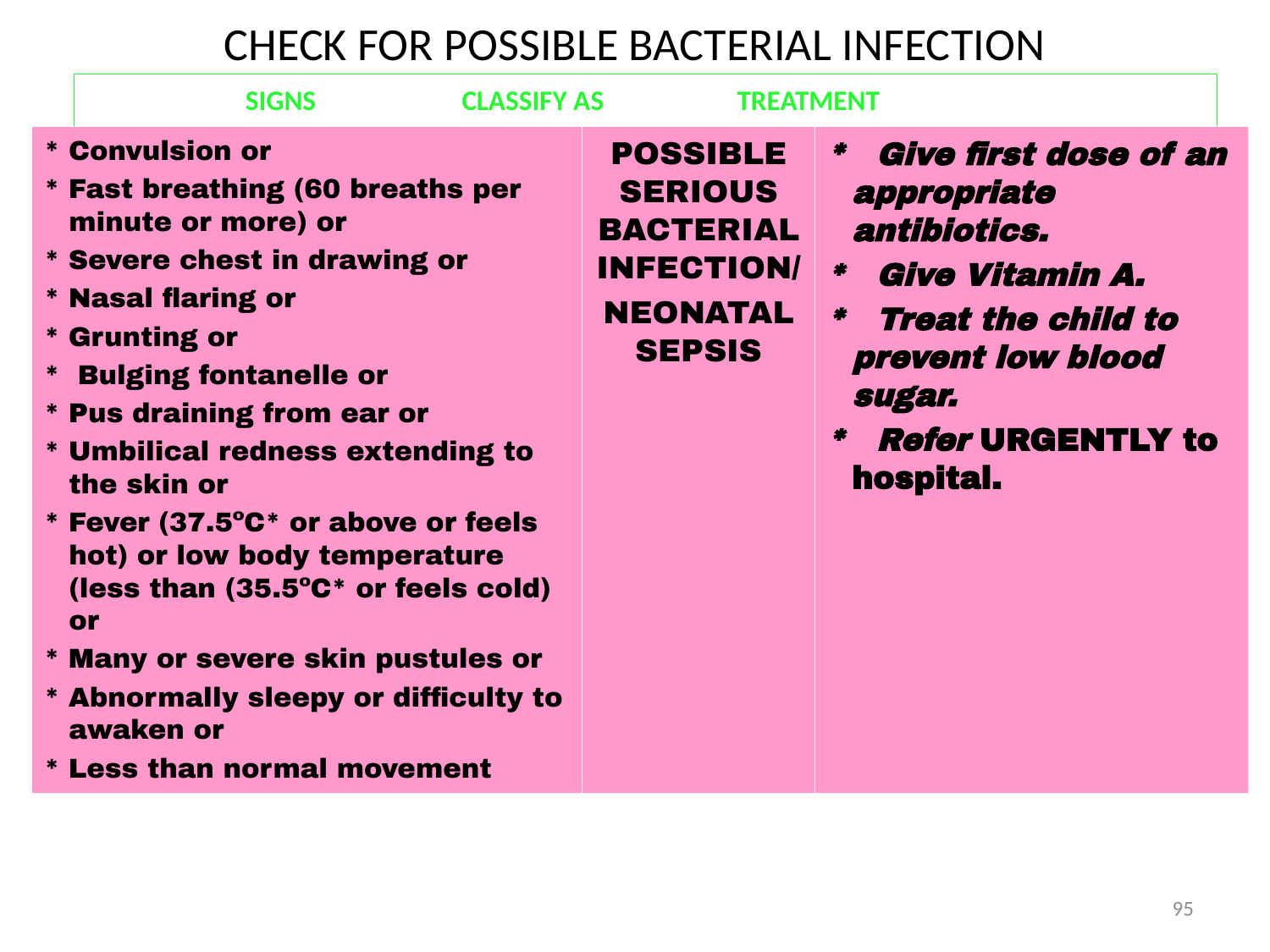

# CHECK FOR POSSIBLE BACTERIAL INFECTION
                         SIGNS                       CLASSIFY AS                     TREATMENT

*   Give first dose of an appropriate antibiotics.
*   Give Vitamin A.
*   Treat the child to prevent low blood sugar.
*   Refer URGENTLY to hospital.

* Convulsion or
* Fast breathing (60 breaths per minute or more) or
* Severe chest in drawing or
* Nasal flaring or
* Grunting or
*  Bulging fontanelle or
* Pus draining from ear or
* Umbilical redness extending to the skin or
* Fever (37.5ºC* or above or feels hot) or low body temperature (less than (35.5ºC* or feels cold) or
* Many or severe skin pustules or
* Abnormally sleepy or difficulty to awaken or
* Less than normal movement

POSSIBLE SERIOUS BACTERIAL INFECTION/
NEONATAL SEPSIS
95